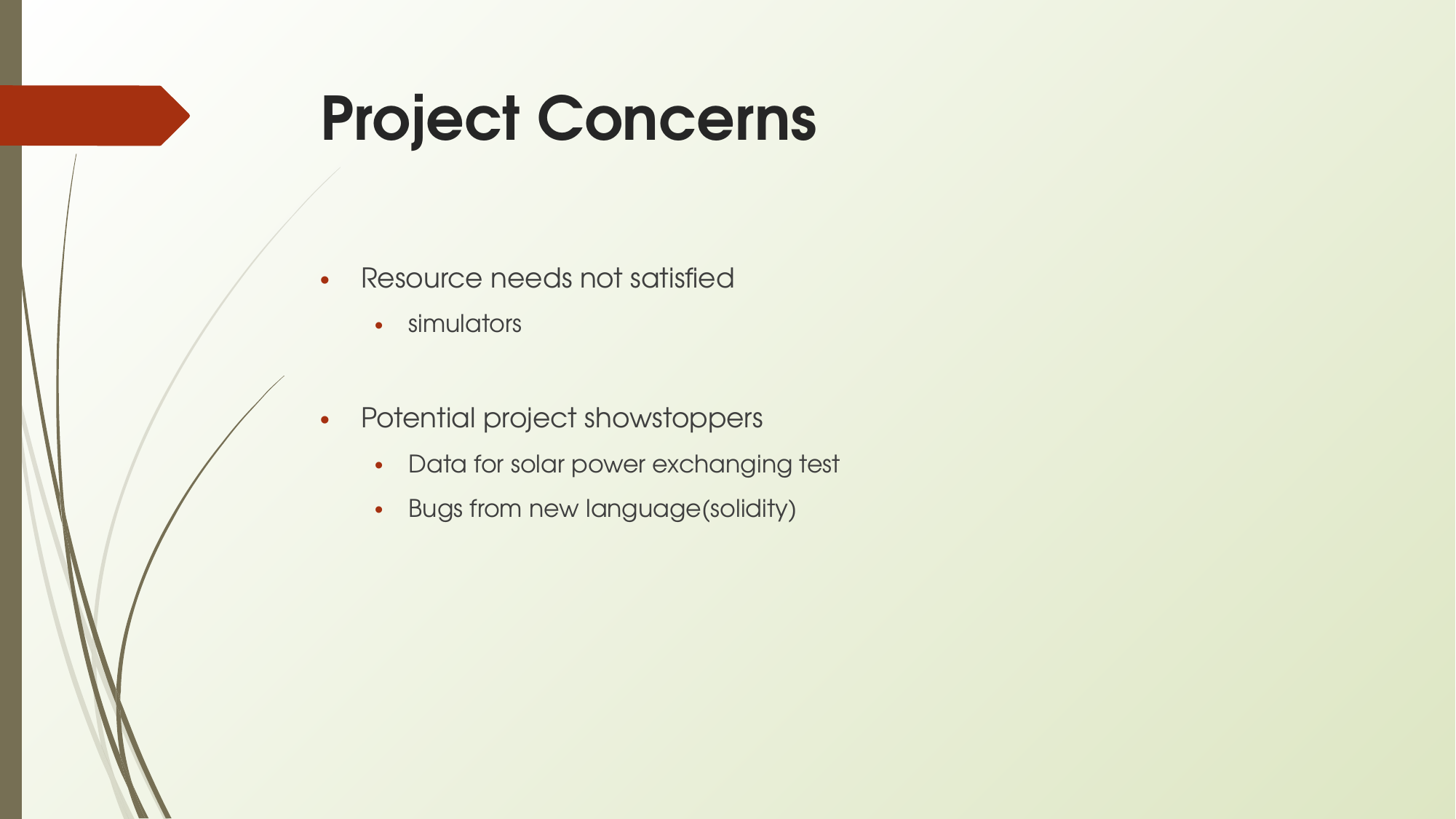

# Project Concerns
Resource needs not satisfied
simulators

Potential project showstoppers
Data for solar power exchanging test
Bugs from new language(solidity)